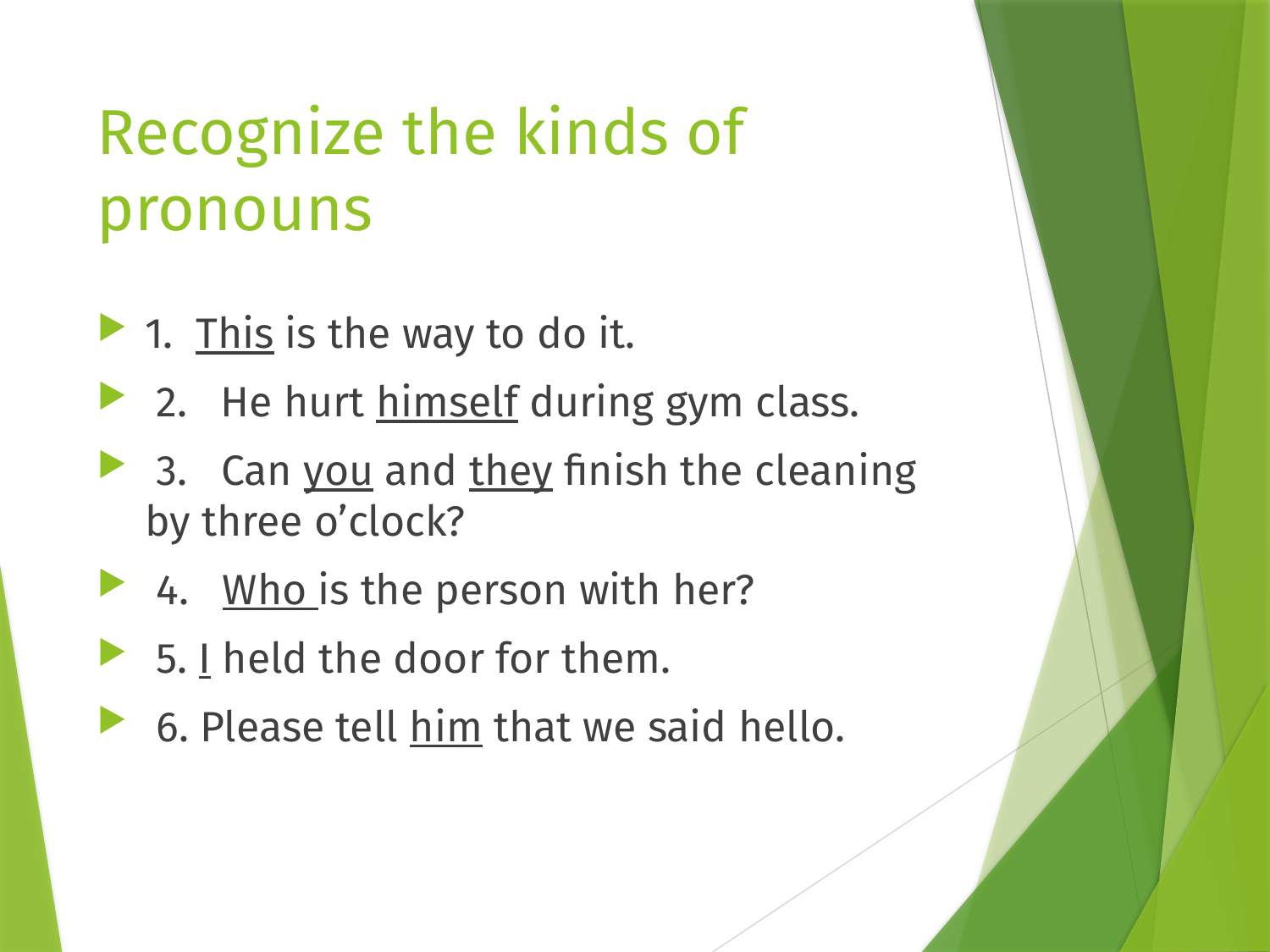

# Recognize the kinds of pronouns
1.  This is the way to do it.
 2.   He hurt himself during gym class.
 3.   Can you and they ﬁnish the cleaning by three o’clock?
 4.   Who is the person with her?
 5. I held the door for them.
 6. Please tell him that we said hello.